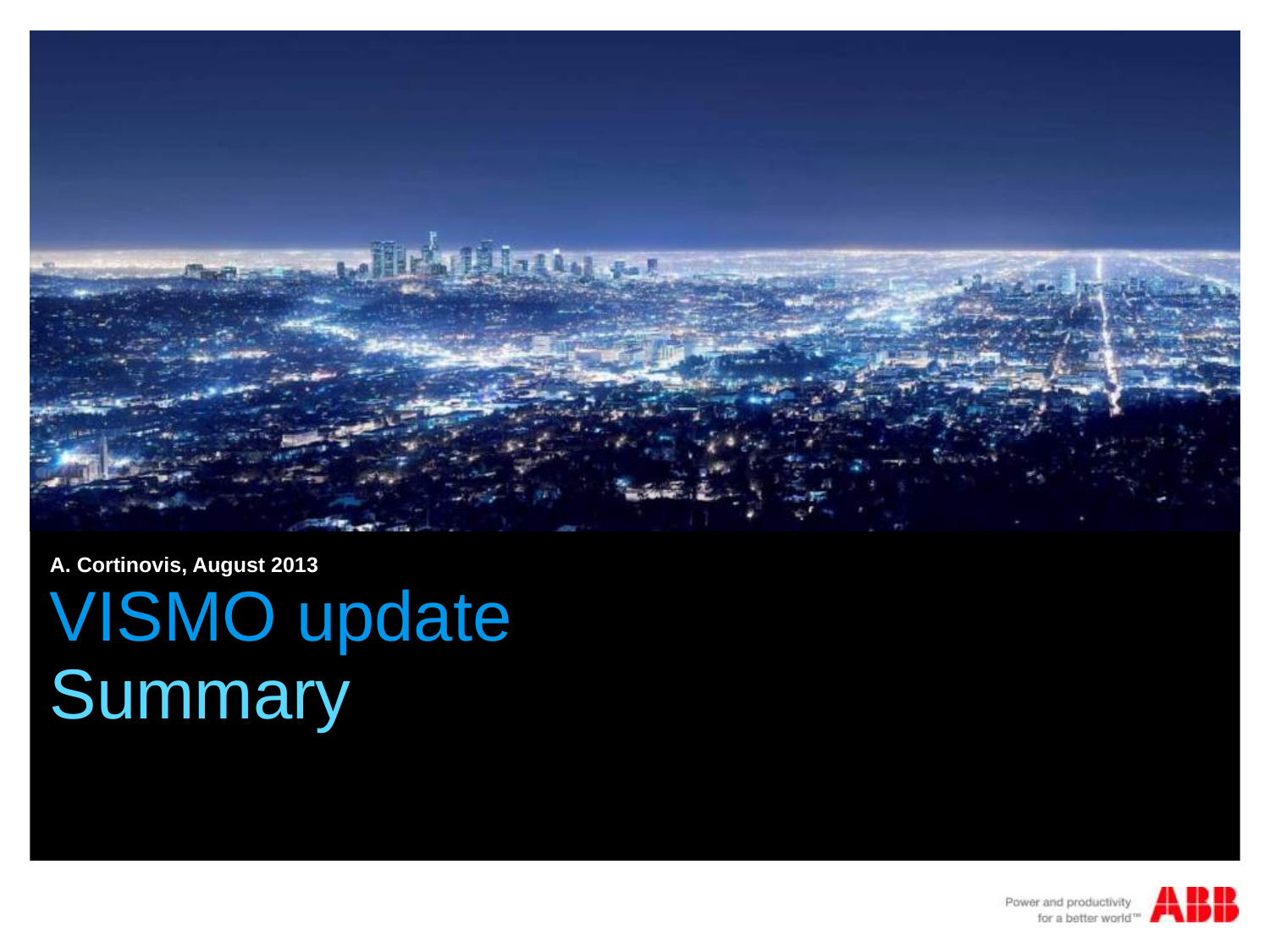

A. Cortinovis, August 2013
# VISMO update
Summary